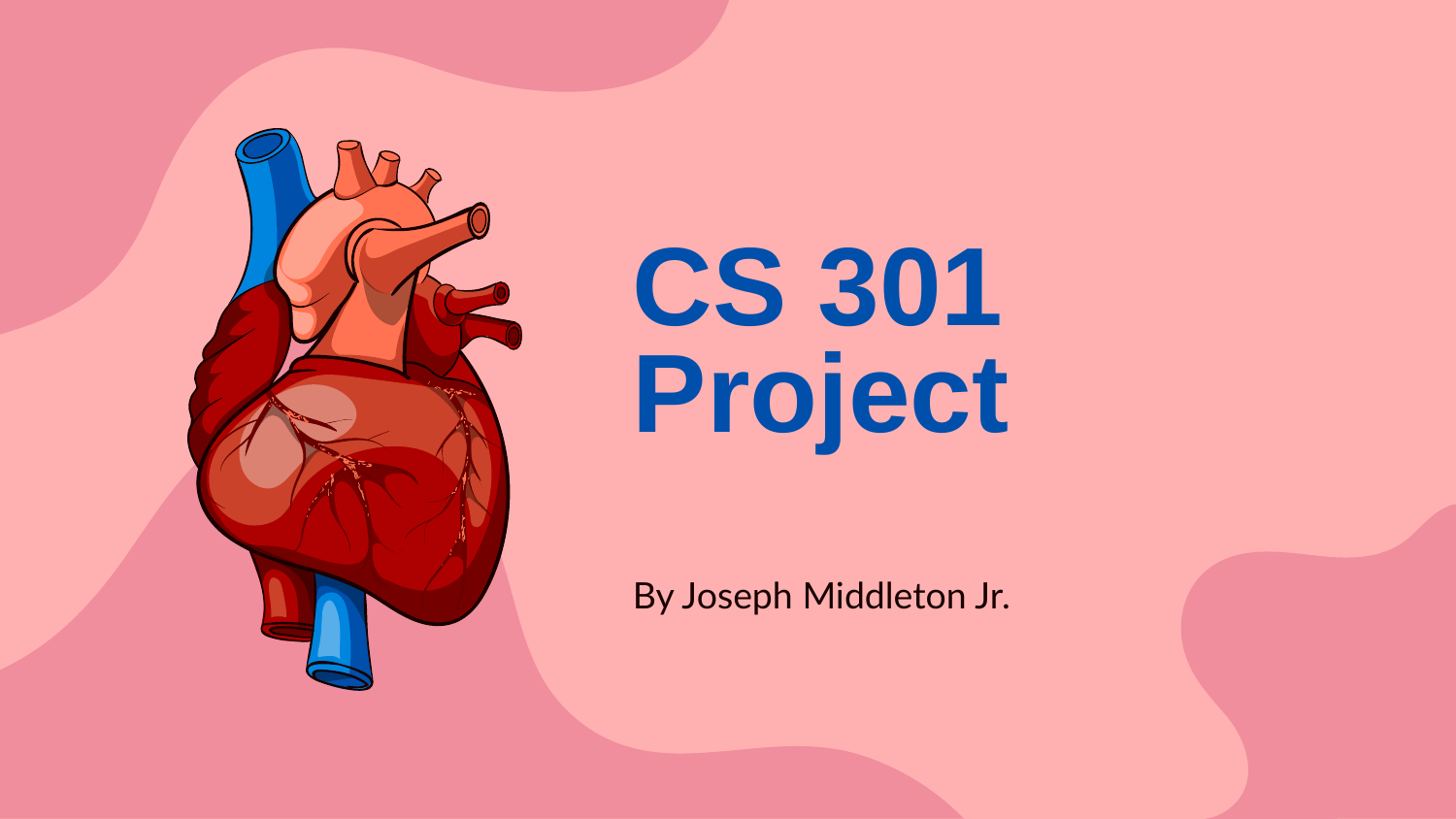

# CS 301 Project
By Joseph Middleton Jr.